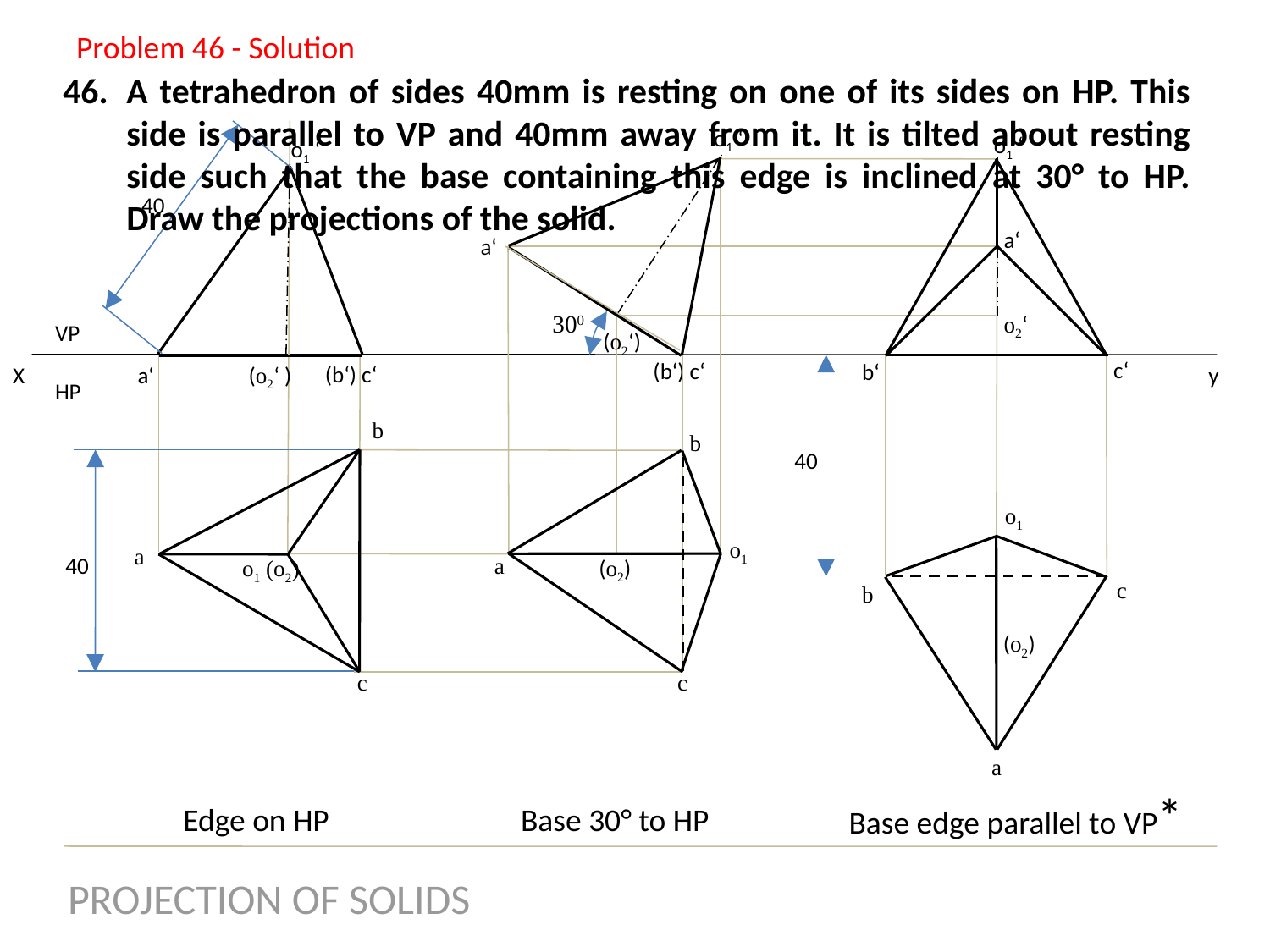

Problem 46 - Solution
A tetrahedron of sides 40mm is resting on one of its sides on HP. This side is parallel to VP and 40mm away from it. It is tilted about resting side such that the base containing this edge is inclined at 30° to HP. Draw the projections of the solid.
o1 ‘
o1 ‘
o1 ‘
40
a‘
a‘

300
o2‘
VP
   HP
(o2‘)
c‘

(b‘) c‘

b‘

(b‘) c‘

(o2‘ )
X
y
a‘
b
b
40
o1
o1
a
40
a
(o2)
o1 (o2)

c
b
(o2)
c
c
a
Base edge parallel to VP*
Edge on HP
Base 30° to HP
PROJECTION OF SOLIDS